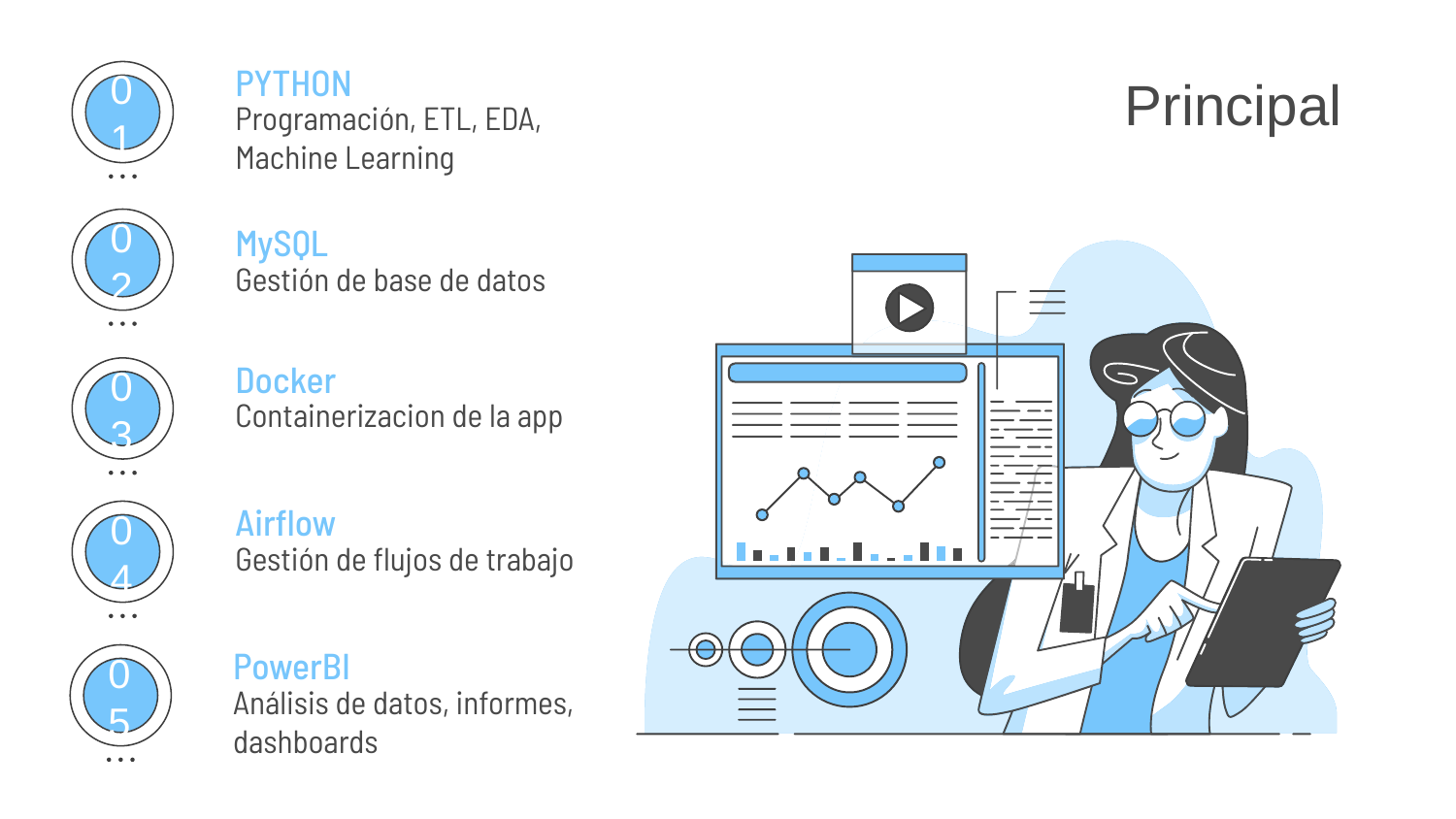

PYTHON
# Principal

Programación, ETL, EDA, Machine Learning
01
MySQL

02

Gestión de base de datos
Docker

Containerizacion de la app
03
Airflow

Gestión de flujos de trabajo
04
PowerBI

Análisis de datos, informes, dashboards
05